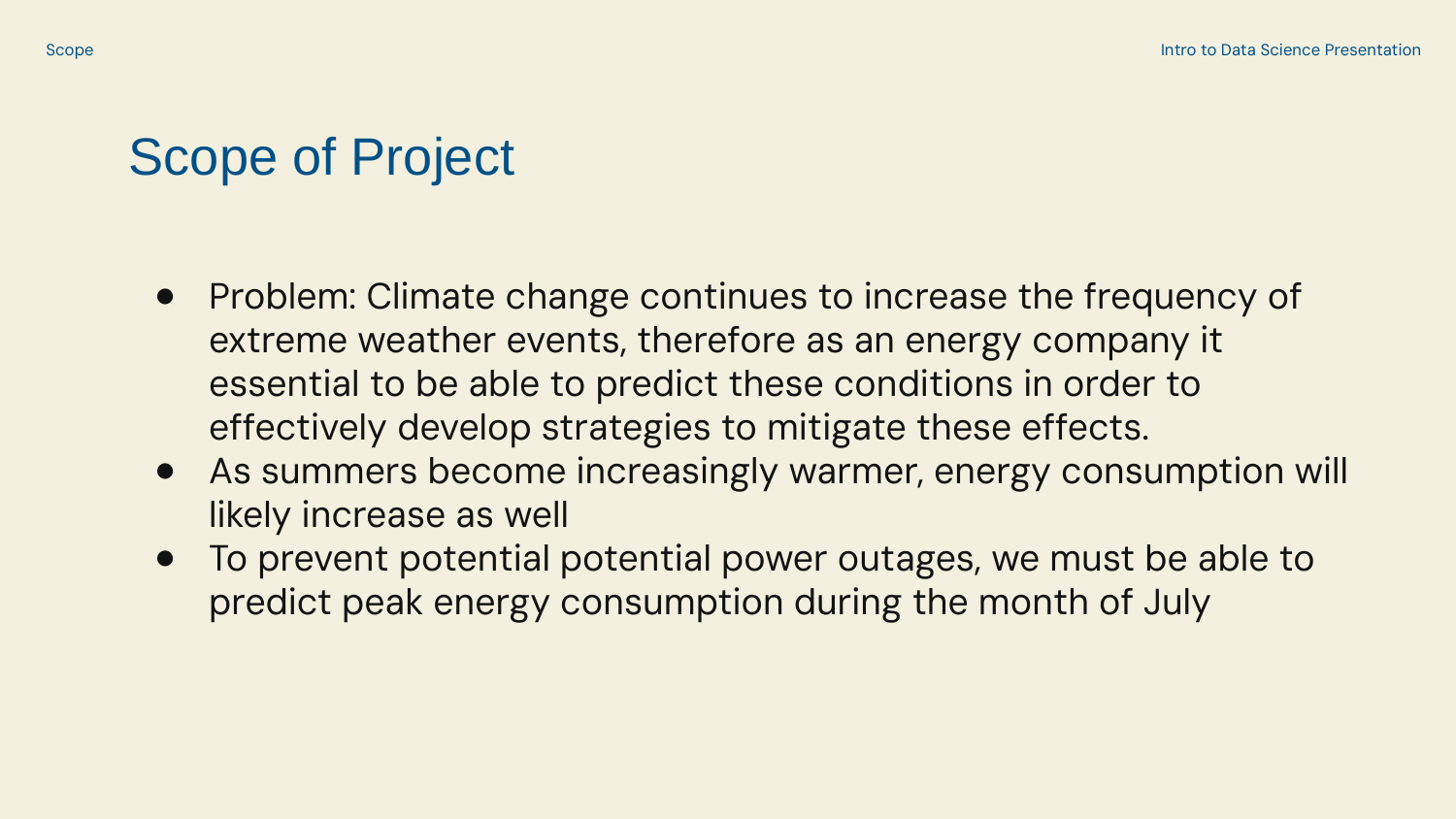

Scope
Intro to Data Science Presentation
Scope of Project
Problem: Climate change continues to increase the frequency of extreme weather events, therefore as an energy company it essential to be able to predict these conditions in order to effectively develop strategies to mitigate these effects.
As summers become increasingly warmer, energy consumption will likely increase as well
To prevent potential potential power outages, we must be able to predict peak energy consumption during the month of July